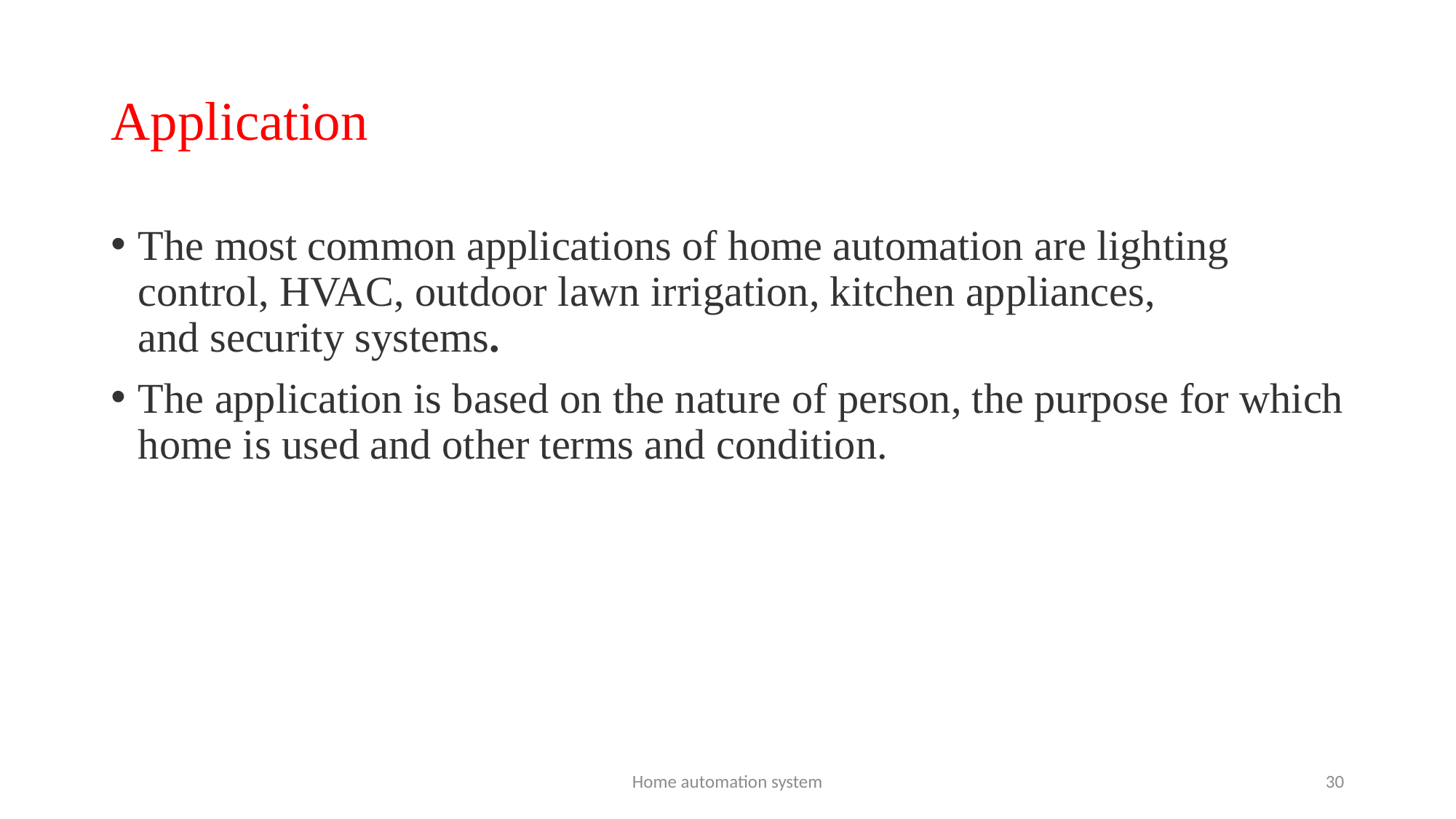

# Application
The most common applications of home automation are lighting control, HVAC, outdoor lawn irrigation, kitchen appliances, and security systems.
The application is based on the nature of person, the purpose for which home is used and other terms and condition.

Home automation system
30